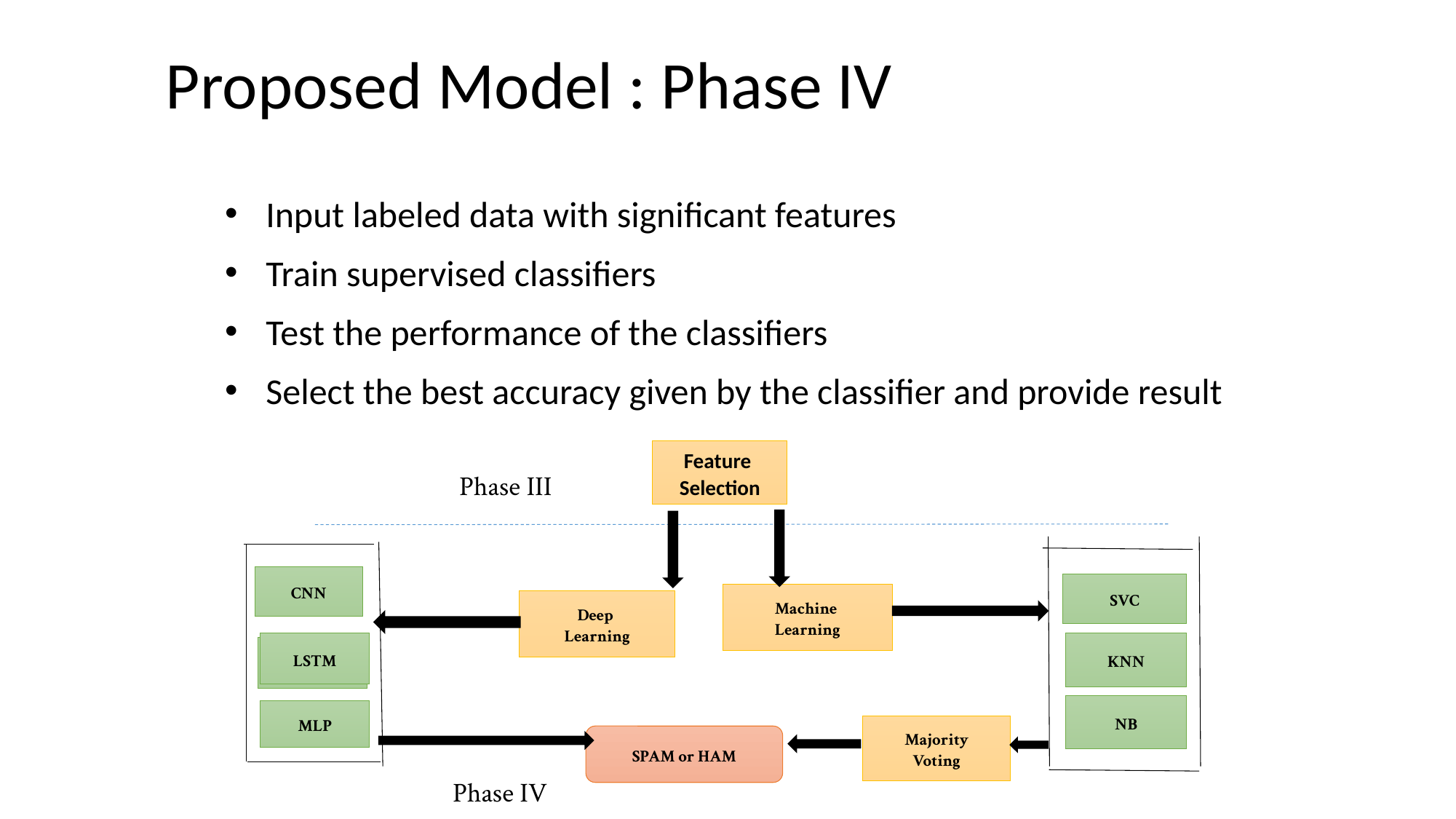

# Proposed Model : Phase IV
Input labeled data with significant features
Train supervised classifiers
Test the performance of the classifiers
Select the best accuracy given by the classifier and provide result
Feature
Selection
Phase III
SVC
Machine
Learning
Deep
Learning

LSTM
Majority
Voting
SPAM or HAM

Phase IV
KNN
NB
CNN
LSTM
MLP